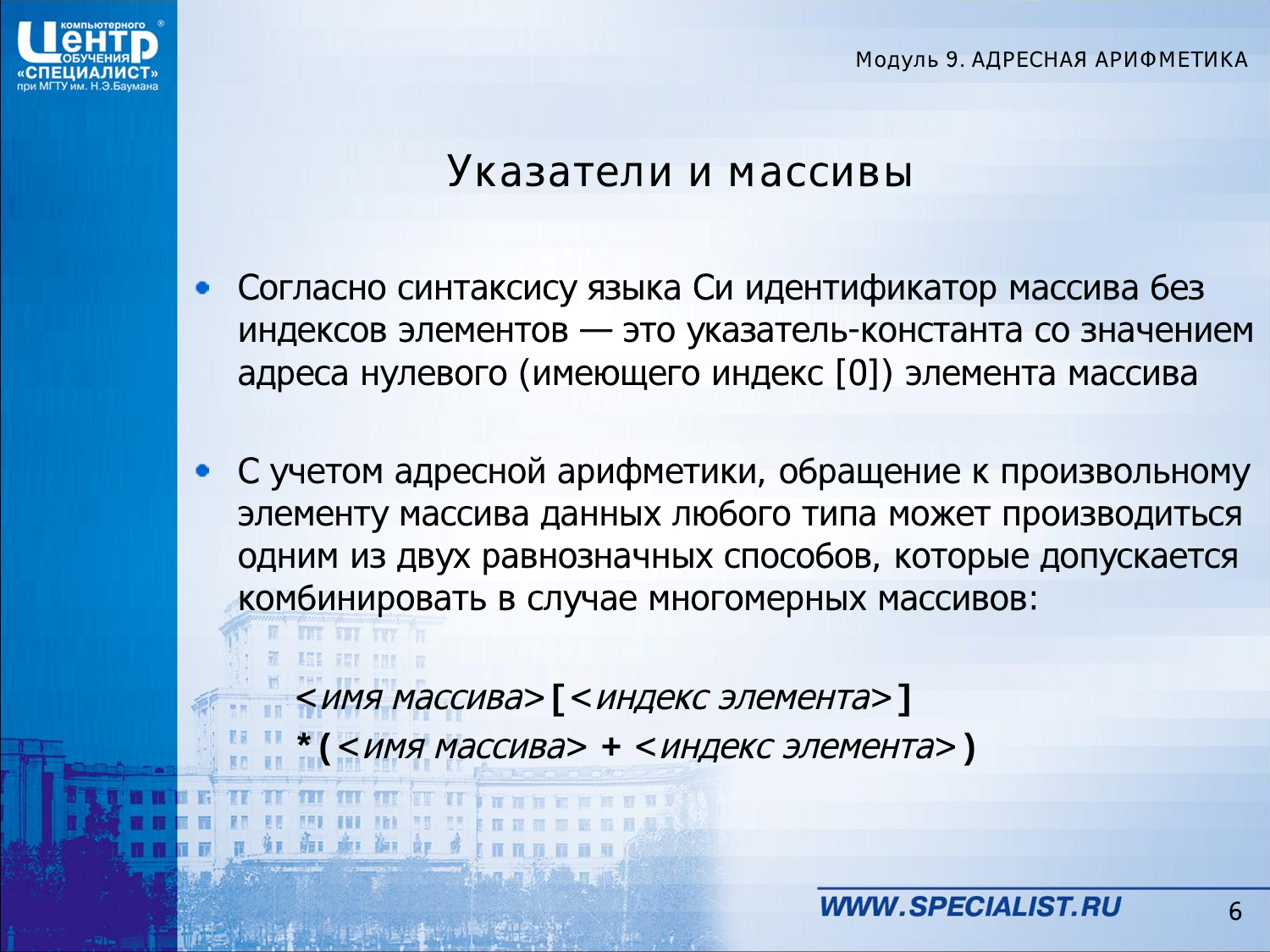

Модуль 9. АДРЕСНАЯ АРИФМЕТИКА
# Указатели и массивы
Согласно синтаксису языка Си идентификатор массива без индексов элементов — это указатель-константа со значением адреса нулевого (имеющего индекс [0]) элемента массива

С учетом адресной арифметики, обращение к произвольному элементу массива данных любого типа может производиться одним из двух равнозначных способов, которые допускается комбинировать в случае многомерных массивов:

	<имя массива>[<индекс элемента>]
	*(<имя массива> + <индекс элемента>)
6